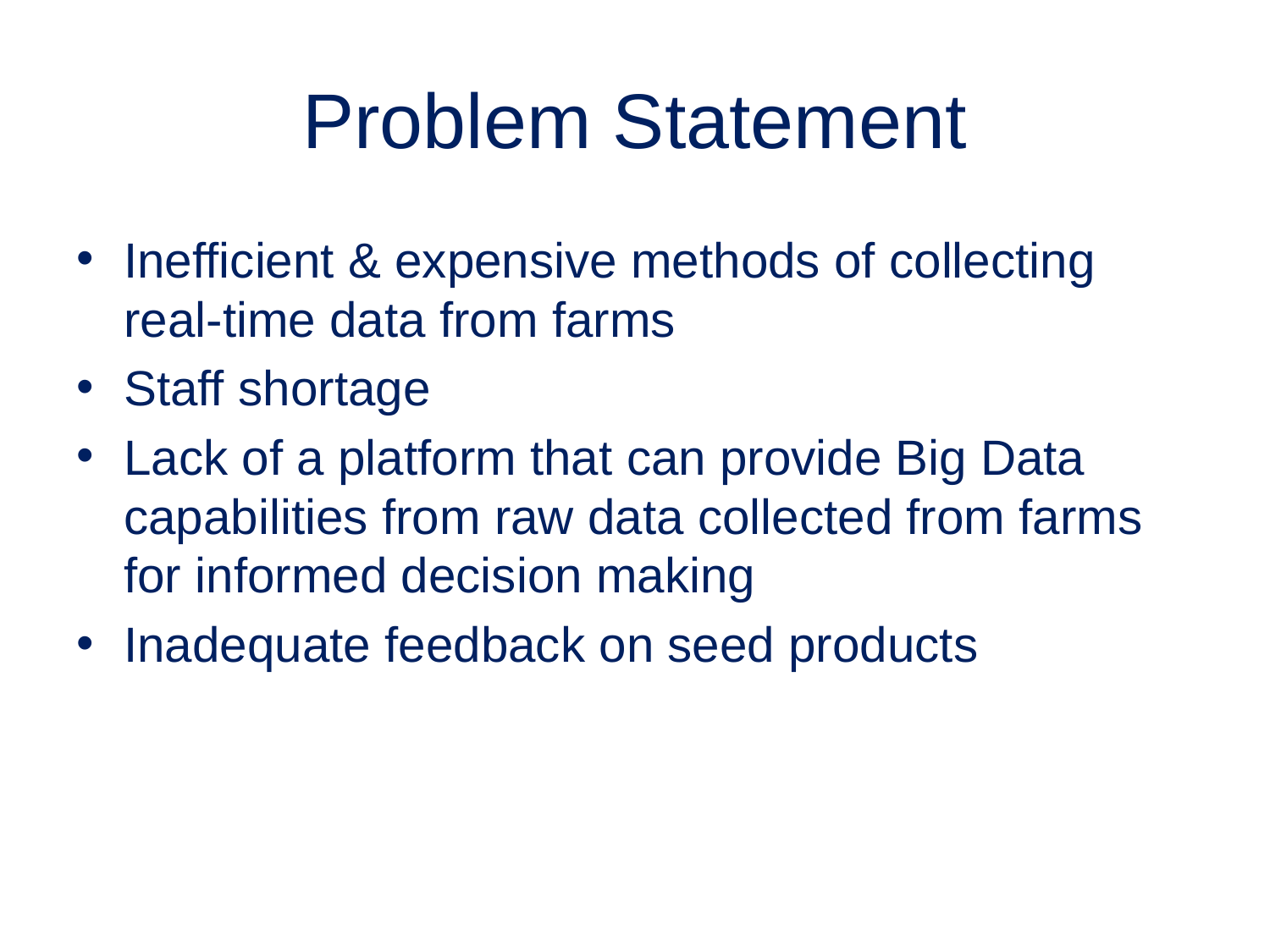

# Problem Statement
Inefficient & expensive methods of collecting  real-time data from farms
Staff shortage
Lack of a platform that can provide Big Data capabilities from raw data collected from farms for informed decision making
Inadequate feedback on seed products